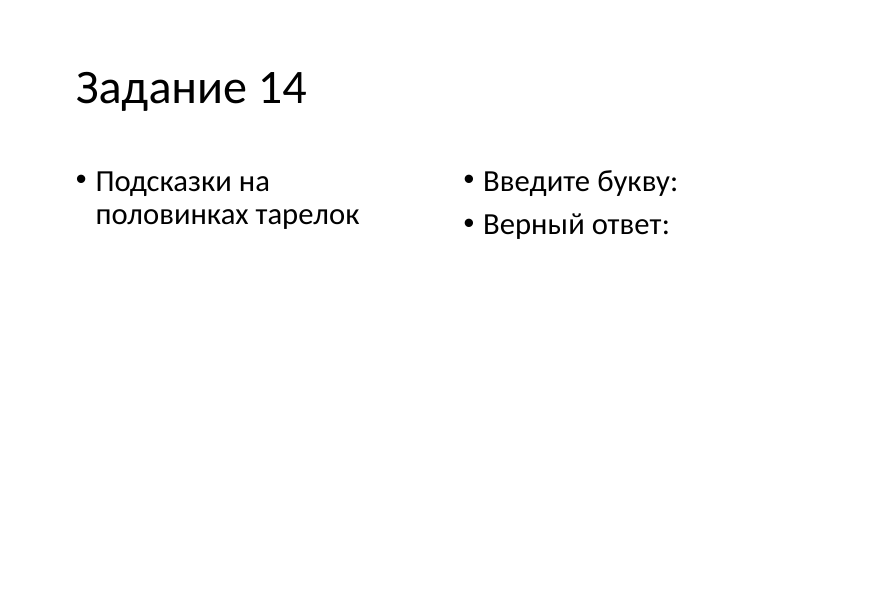

# Задание 14
Подсказки на половинках тарелок
Введите букву:
Верный ответ: